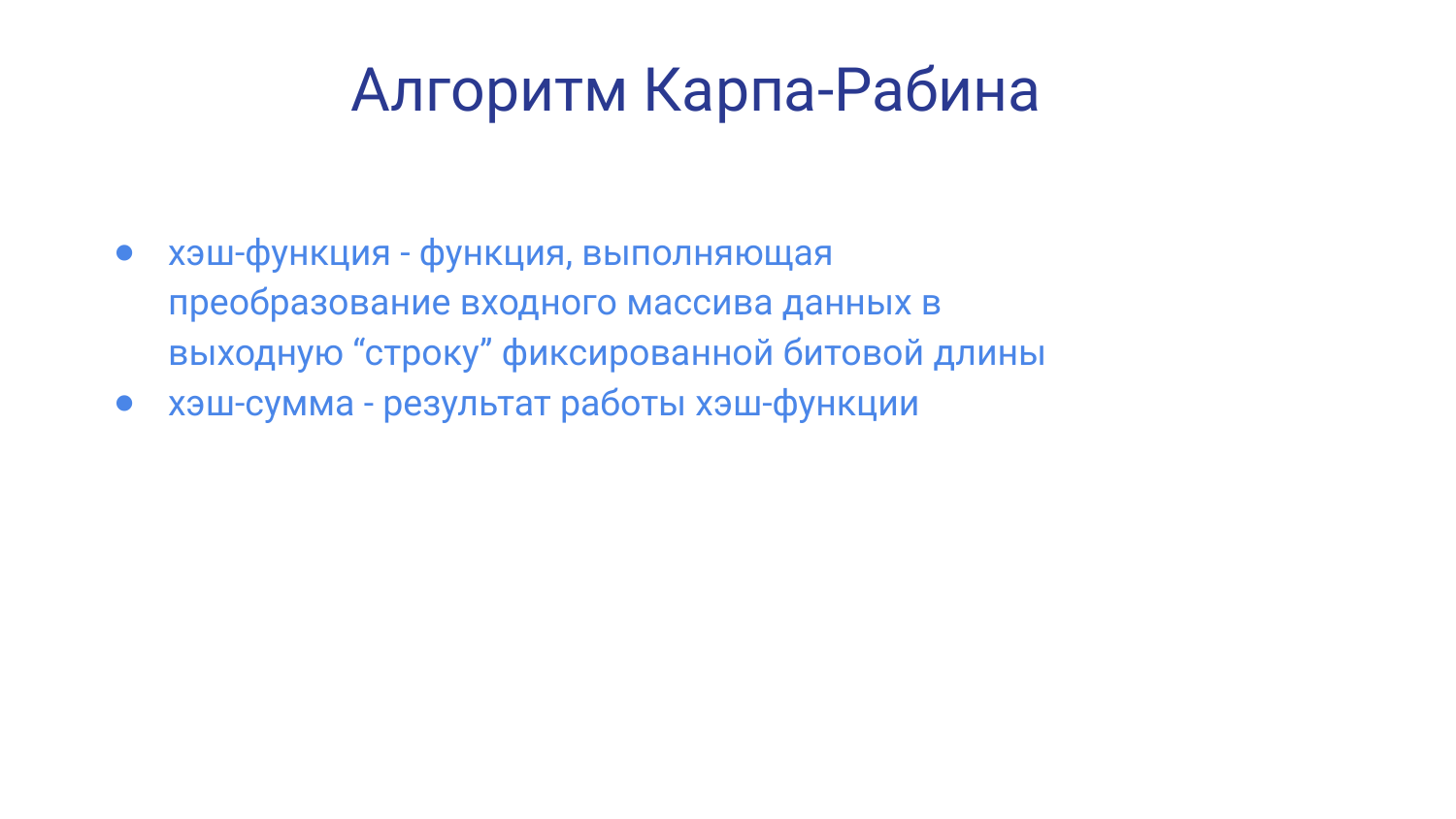

Алгоритм Карпа-Рабина
хэш-функция - функция, выполняющая преобразование входного массива данных в выходную “строку” фиксированной битовой длины
хэш-сумма - результат работы хэш-функции